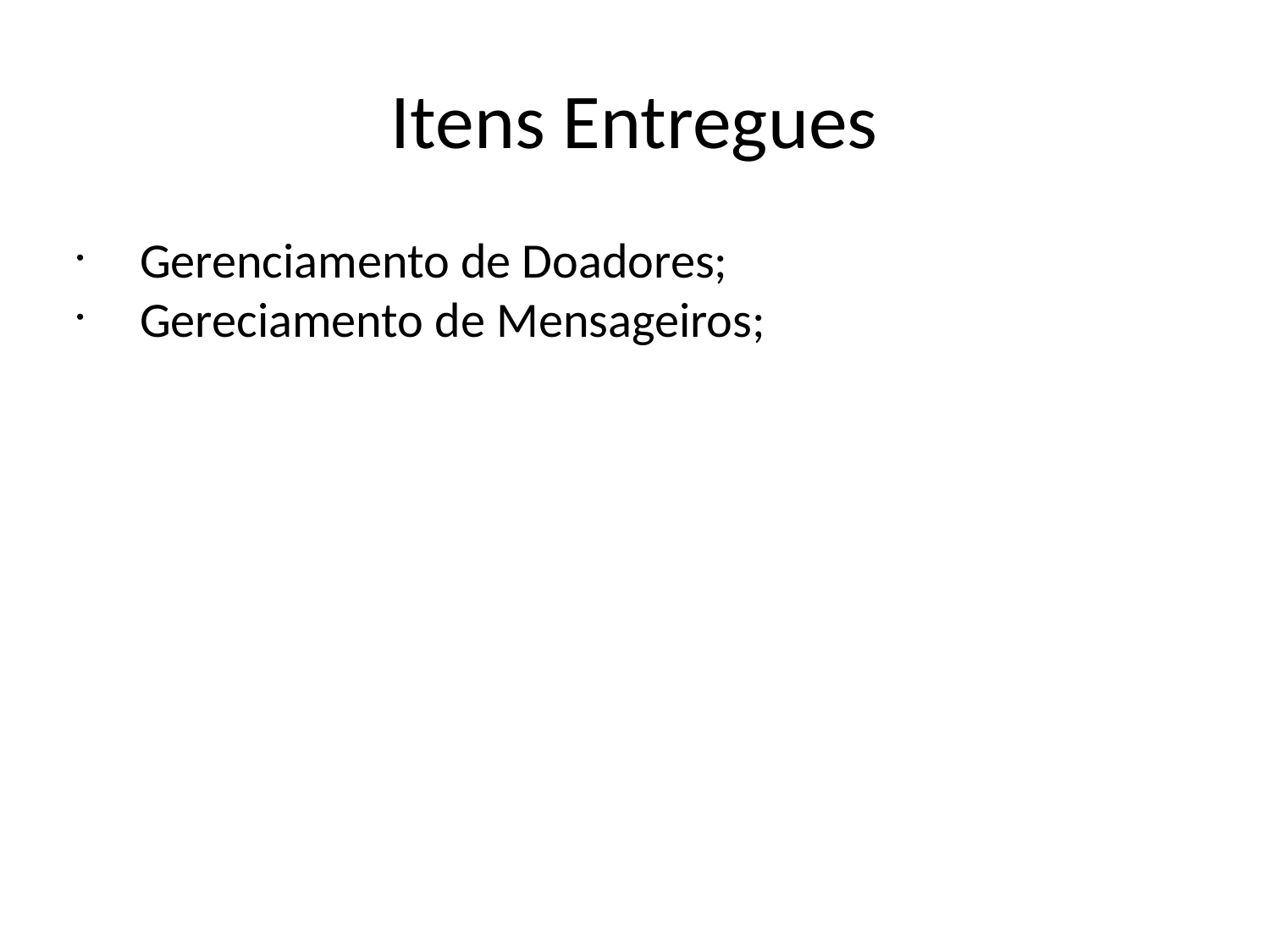

Itens Entregues
Gerenciamento de Doadores;
Gereciamento de Mensageiros;